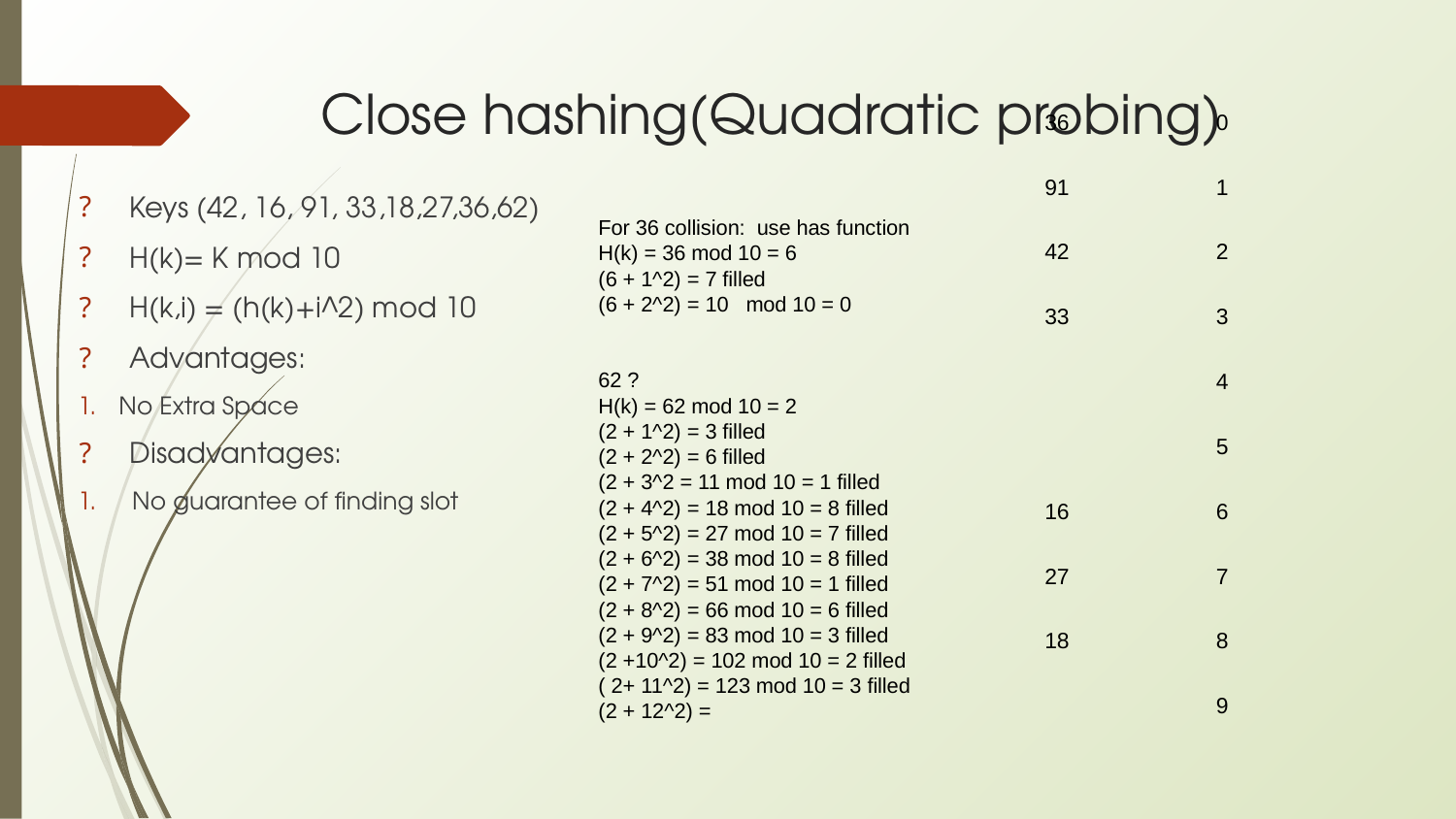

# Close hashing(Quadratic probing)
| 36 | 0 |
| --- | --- |
| 91 | 1 |
| 42 | 2 |
| 33 | 3 |
|  | 4 |
|  | 5 |
| 16 | 6 |
| 27 | 7 |
| 18 | 8 |
|  | 9 |
Keys (42, 16, 91, 33,18,27,36,62)
H(k)= K mod 10
H(k,i) = (h(k)+i^2) mod 10
Advantages:
No Extra Space
Disadvantages:
No guarantee of finding slot

For 36 collision:  use has function
H(k) = 36 mod 10 = 6
(6 + 1^2) = 7 filled
(6 + 2^2) = 10   mod 10 = 0

62 ?
H(k) = 62 mod 10 = 2
(2 + 1^2) = 3 filled
(2 + 2^2) = 6 filled
(2 + 3^2 = 11 mod 10 = 1 filled
(2 + 4^2) = 18 mod 10 = 8 filled
(2 + 5^2) = 27 mod 10 = 7 filled
(2 + 6^2) = 38 mod 10 = 8 filled
(2 + 7^2) = 51 mod 10 = 1 filled
(2 + 8^2) = 66 mod 10 = 6 filled
(2 + 9^2) = 83 mod 10 = 3 filled
(2 +10^2) = 102 mod 10 = 2 filled
( 2+ 11^2) = 123 mod 10 = 3 filled
(2 + 12^2) =